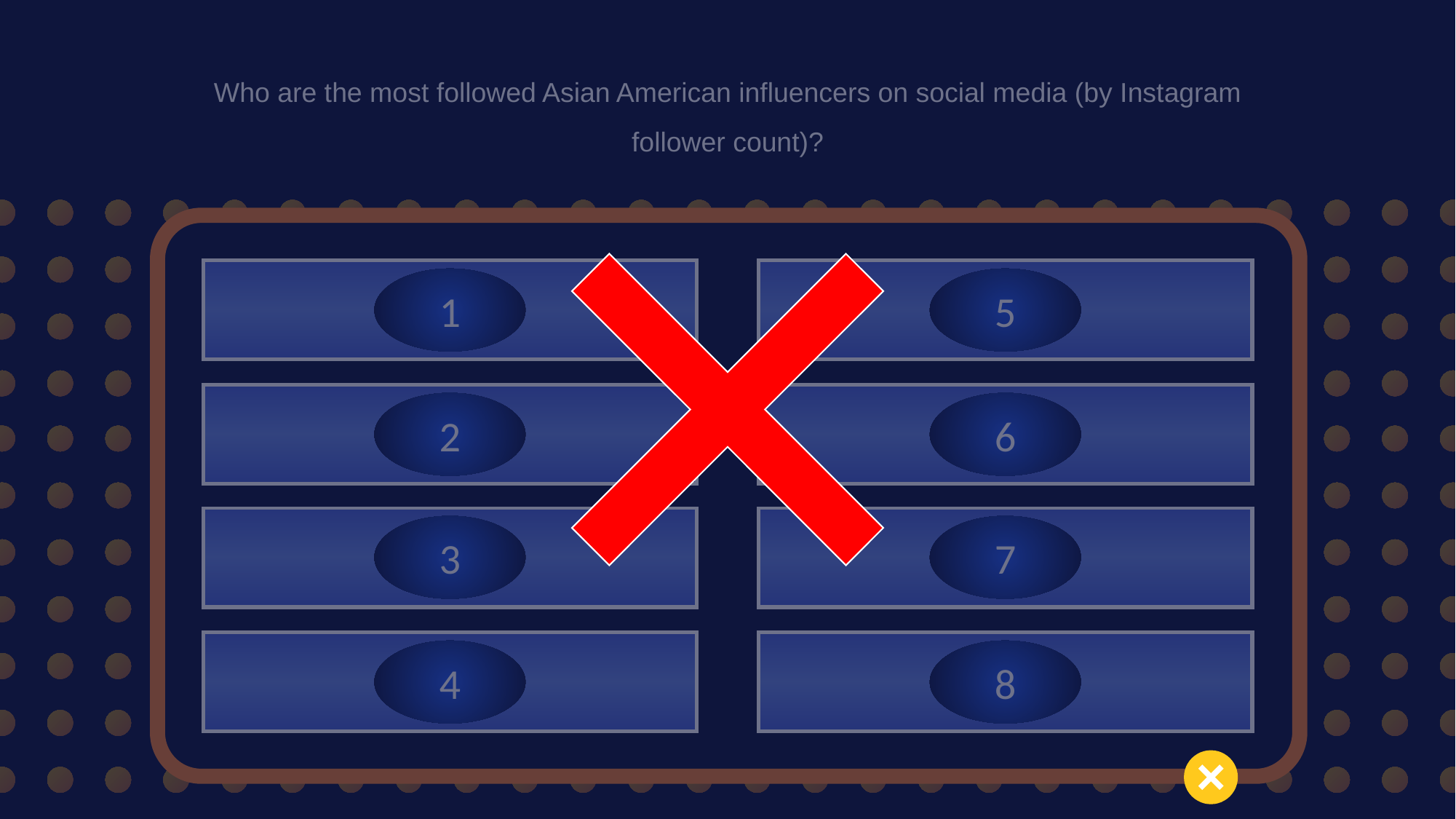

Who are the most followed Asian American influencers on social media (by Instagram follower count)?

1

5
4
Markiplier
Liza Koshy
8
7
Bretman Rock
3
Jessica Jung

2

6

3

7
6
Lily Singh
2
Ayesha Curry
5
Karrueche Tran

4

8
1
Patrick Starr